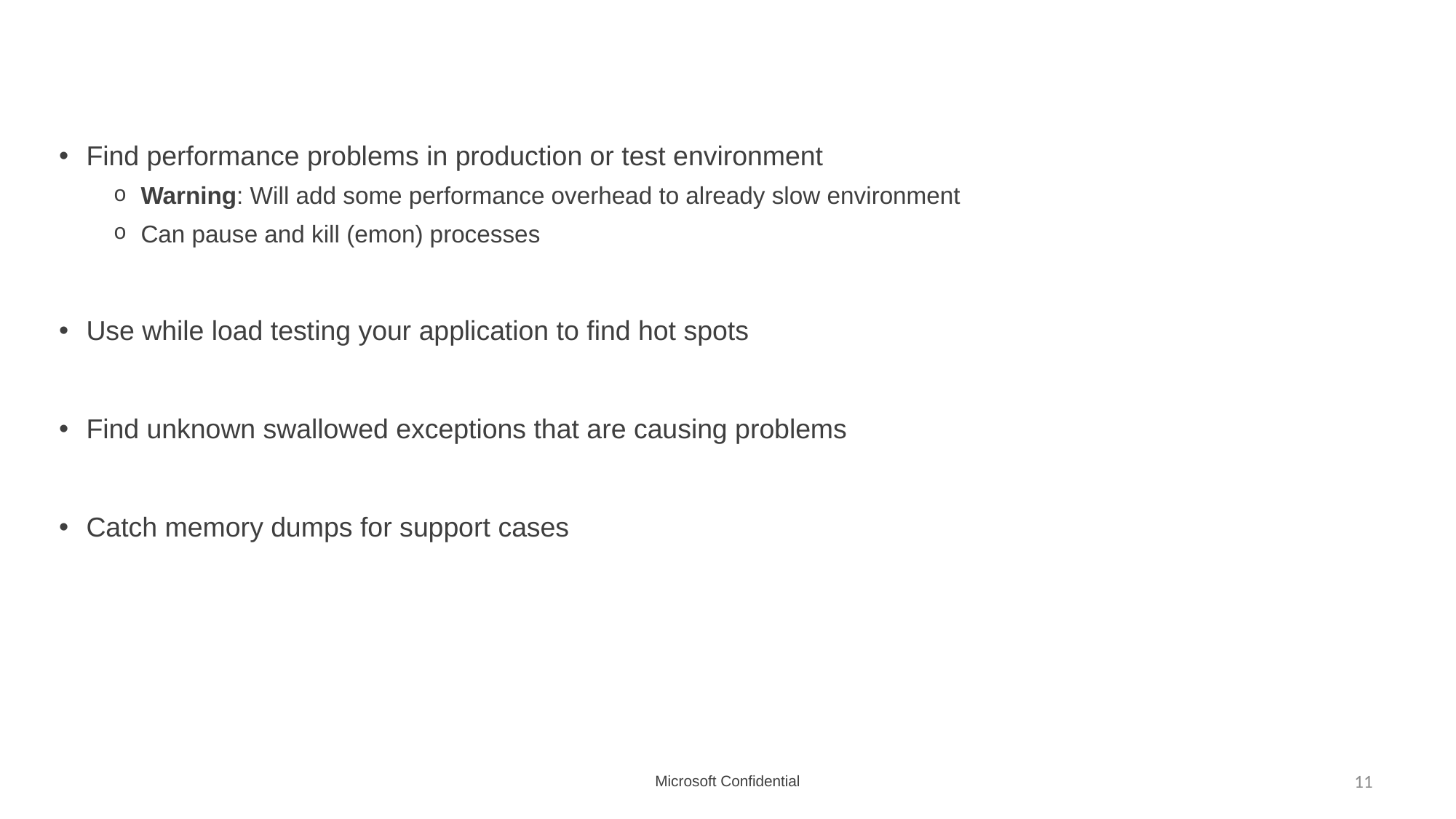

#
Find performance problems in production or test environment
Warning: Will add some performance overhead to already slow environment
Can pause and kill (emon) processes

Use while load testing your application to find hot spots

Find unknown swallowed exceptions that are causing problems

Catch memory dumps for support cases

11